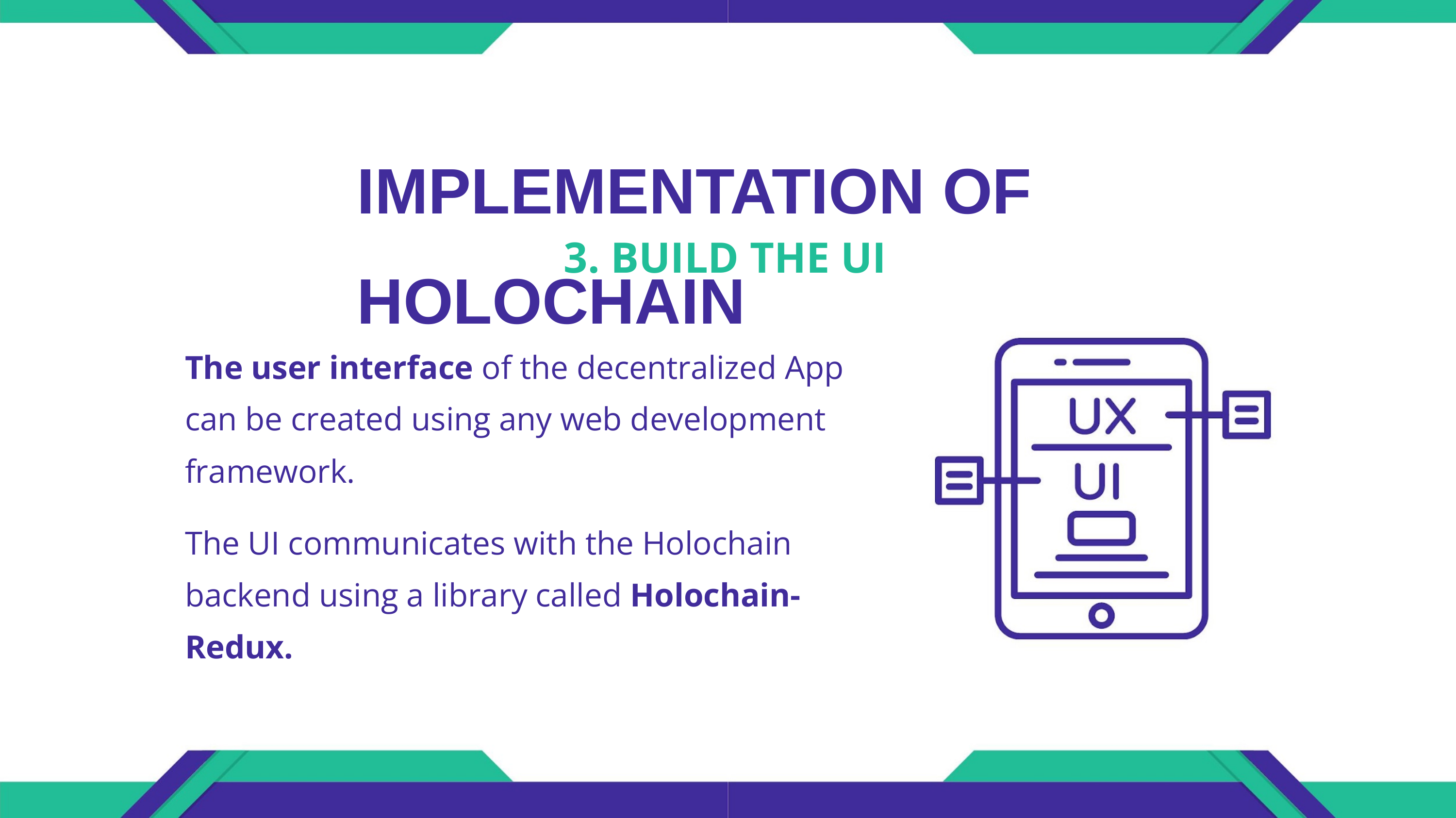

IMPLEMENTATION OF HOLOCHAIN
3. BUILD THE UI
The user interface of the decentralized App
can be created using any web development
framework.
The UI communicates with the Holochain
backend using a library called Holochain-
Redux.